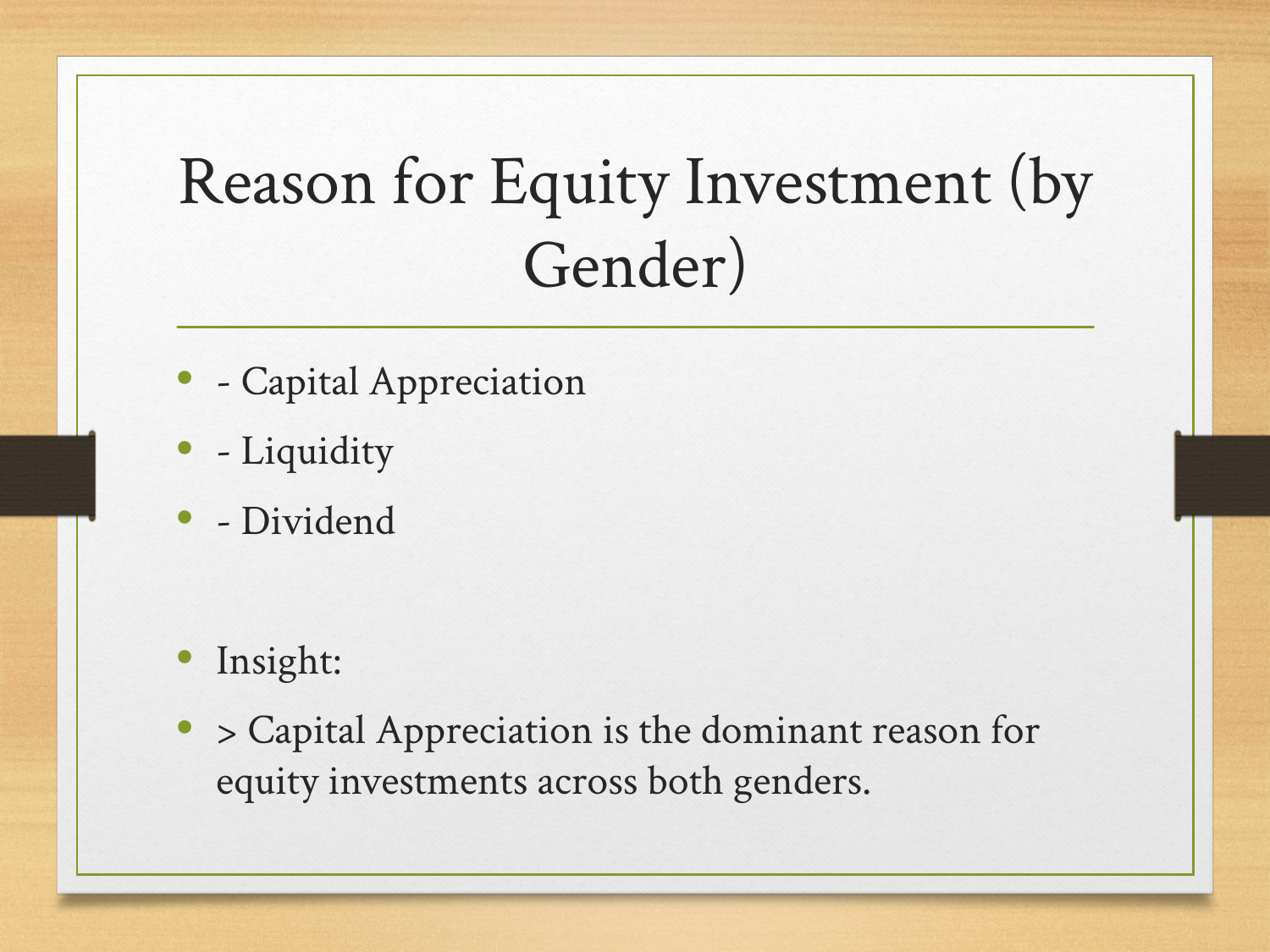

# Reason for Equity Investment (by Gender)
- Capital Appreciation
- Liquidity
- Dividend

Insight:
> Capital Appreciation is the dominant reason for equity investments across both genders.